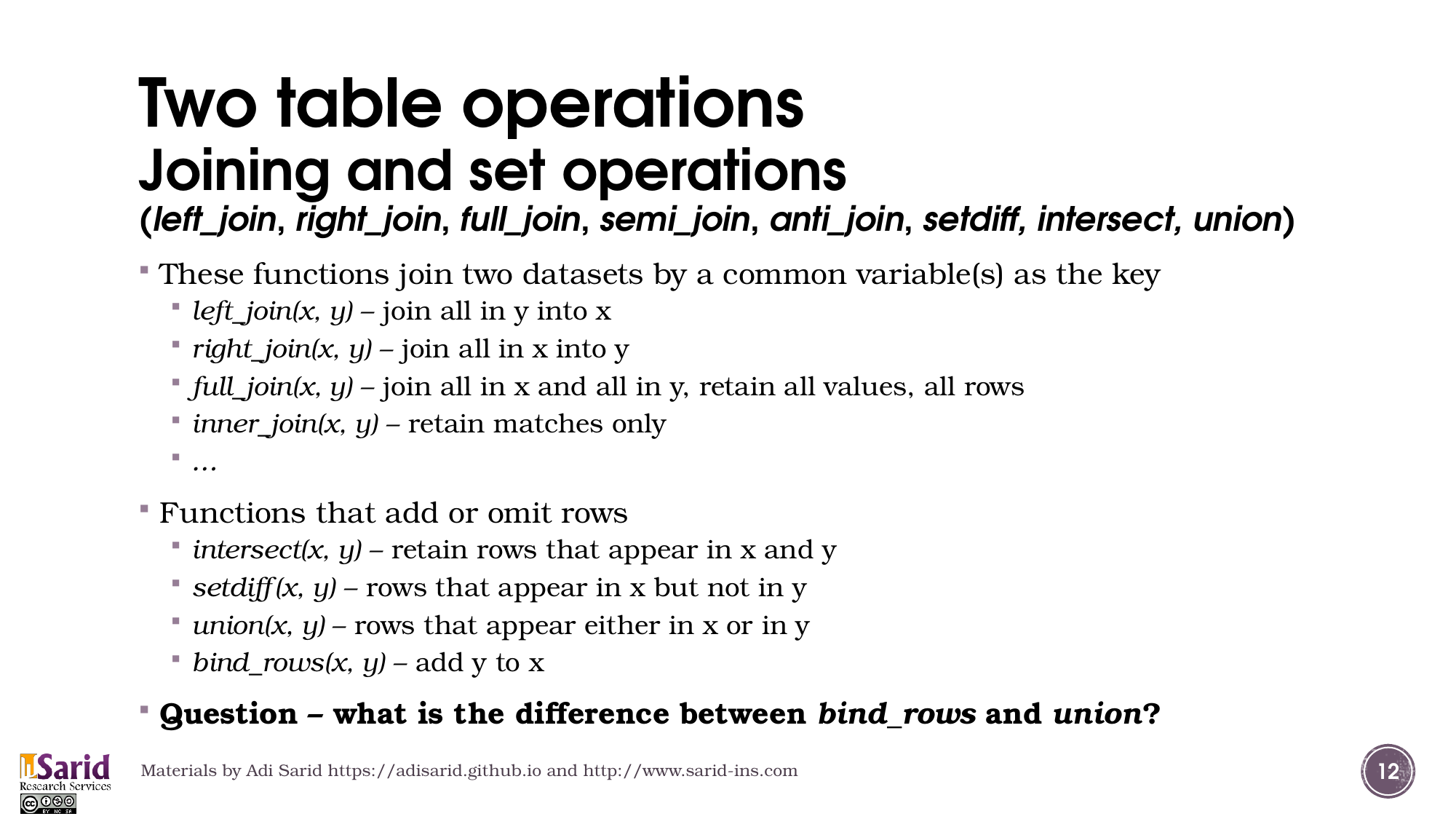

# Two table operations Joining and set operations (left_join, right_join, full_join, semi_join, anti_join, setdiff, intersect, union)
These functions join two datasets by a common variable(s) as the key
left_join(x, y) – join all in y into x
right_join(x, y) – join all in x into y
full_join(x, y) – join all in x and all in y, retain all values, all rows
inner_join(x, y) – retain matches only
…
Functions that add or omit rows
intersect(x, y) – retain rows that appear in x and y
setdiff(x, y) – rows that appear in x but not in y
union(x, y) – rows that appear either in x or in y
bind_rows(x, y) – add y to x
Question – what is the difference between bind_rows and union?
Materials by Adi Sarid https://adisarid.github.io and http://www.sarid-ins.com
12